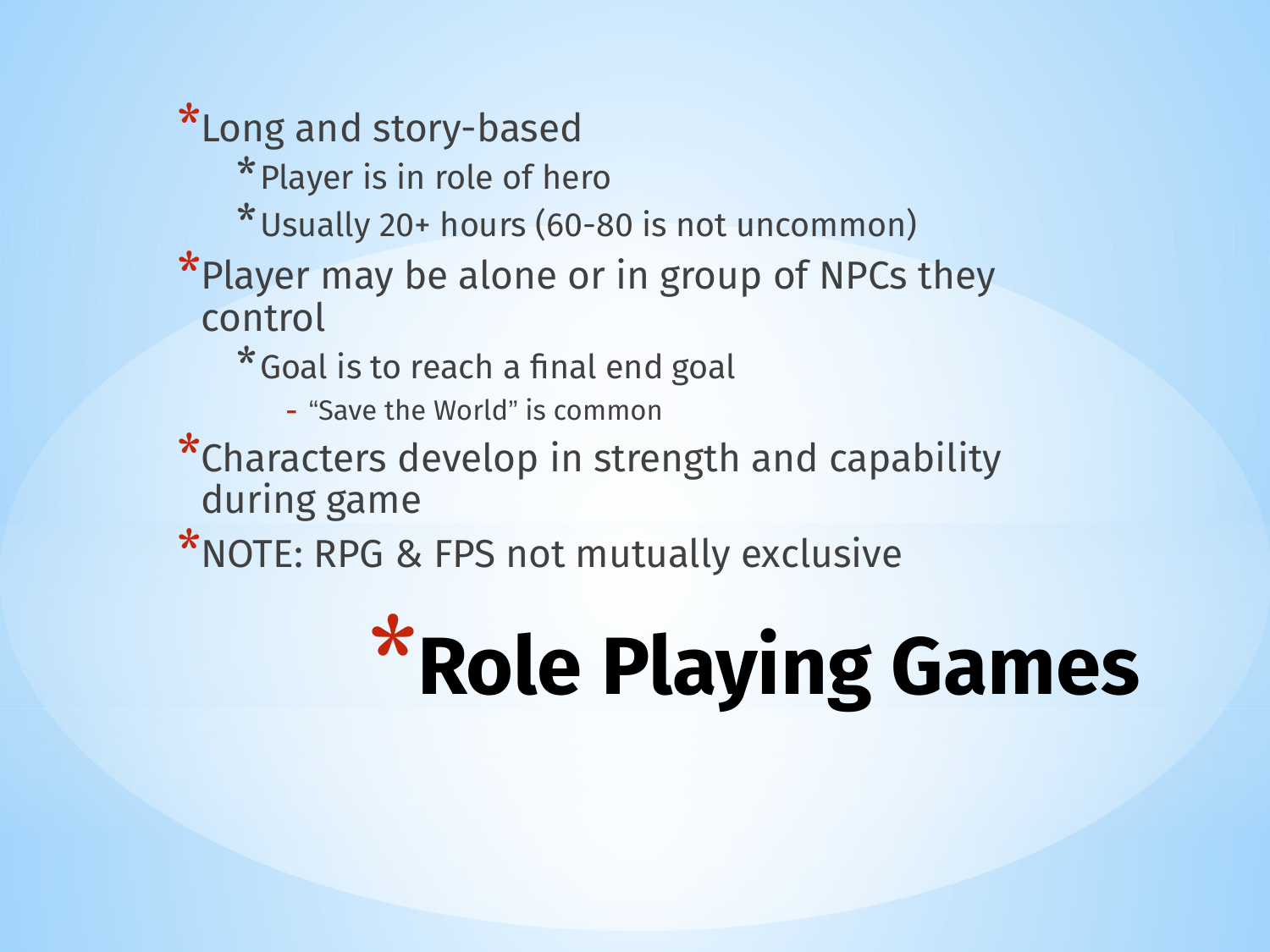

Long and story-based
Player is in role of hero
Usually 20+ hours (60-80 is not uncommon)
Player may be alone or in group of NPCs they control
Goal is to reach a final end goal
“Save the World” is common
Characters develop in strength and capability during game
NOTE: RPG & FPS not mutually exclusive
# Role Playing Games